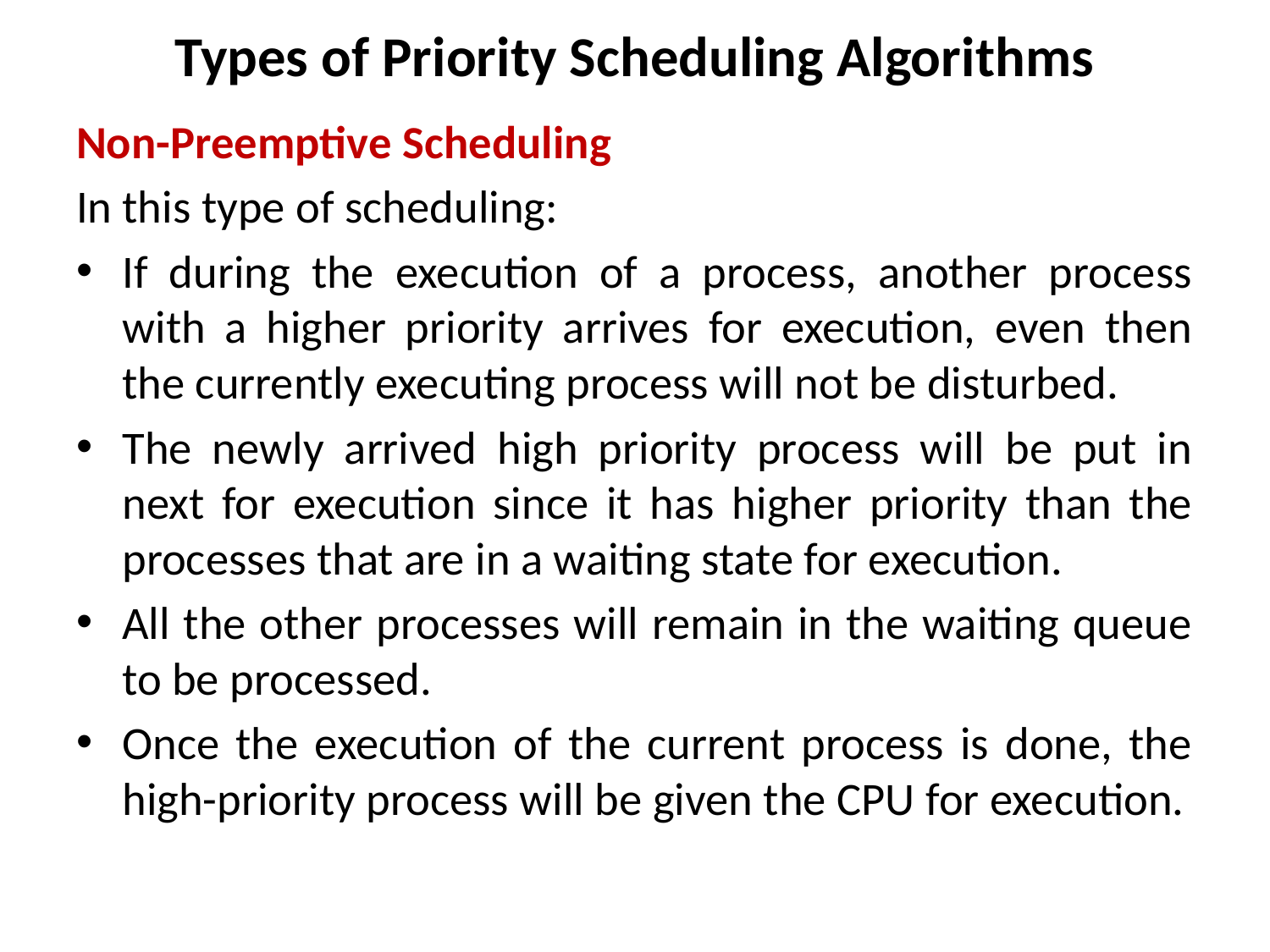

# Types of Priority Scheduling Algorithms
Non-Preemptive Scheduling
In this type of scheduling:
If during the execution of a process, another process with a higher priority arrives for execution, even then the currently executing process will not be disturbed.
The newly arrived high priority process will be put in next for execution since it has higher priority than the processes that are in a waiting state for execution.
All the other processes will remain in the waiting queue to be processed.
Once the execution of the current process is done, the high-priority process will be given the CPU for execution.